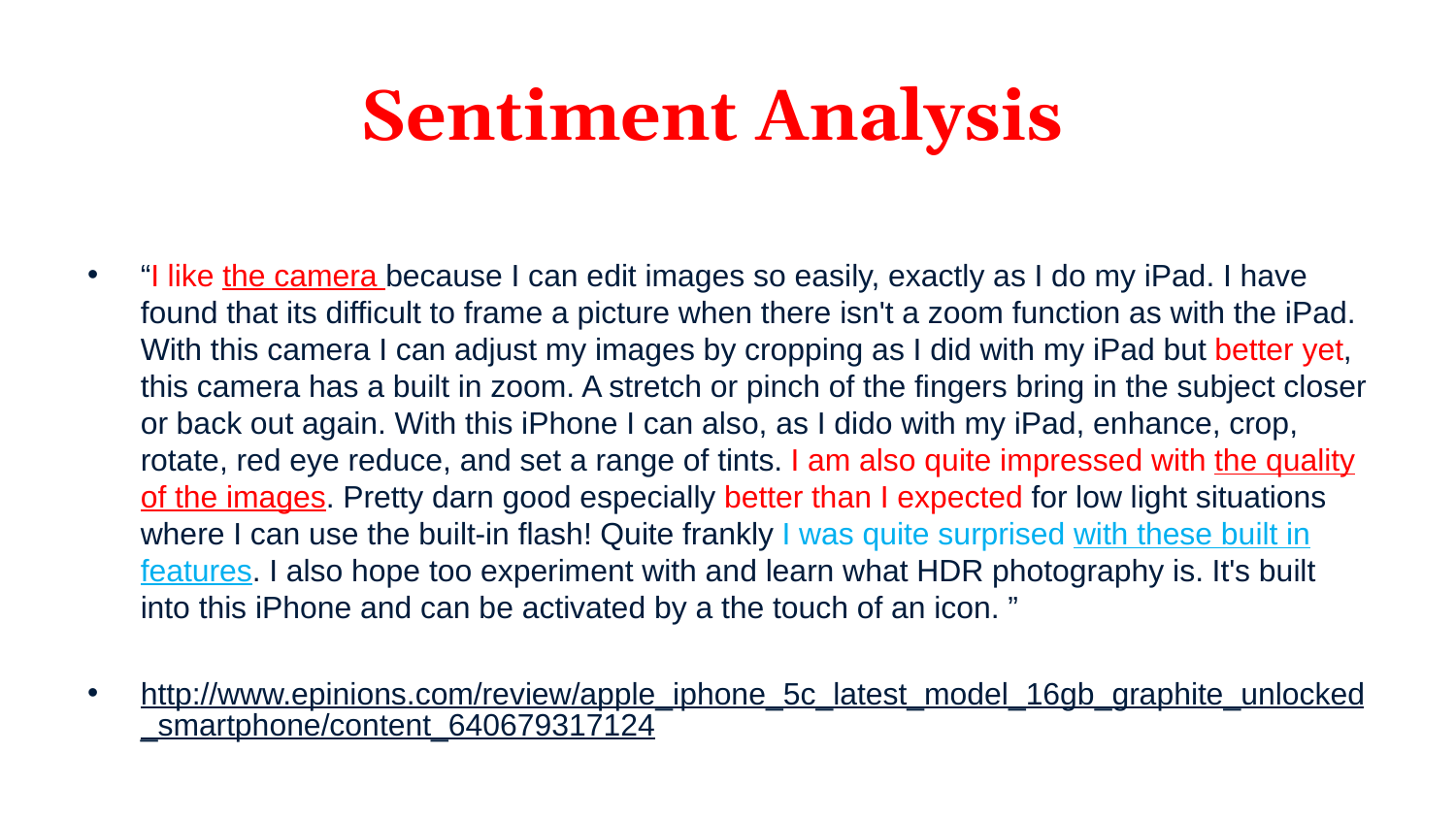

# Sentiment Analysis
“I like the camera because I can edit images so easily, exactly as I do my iPad. I have found that its difficult to frame a picture when there isn't a zoom function as with the iPad. With this camera I can adjust my images by cropping as I did with my iPad but better yet, this camera has a built in zoom. A stretch or pinch of the fingers bring in the subject closer or back out again. With this iPhone I can also, as I dido with my iPad, enhance, crop, rotate, red eye reduce, and set a range of tints. I am also quite impressed with the quality of the images. Pretty darn good especially better than I expected for low light situations where I can use the built-in flash! Quite frankly I was quite surprised with these built in features. I also hope too experiment with and learn what HDR photography is. It's built into this iPhone and can be activated by a the touch of an icon. ”

http://www.epinions.com/review/apple_iphone_5c_latest_model_16gb_graphite_unlocked_smartphone/content_640679317124